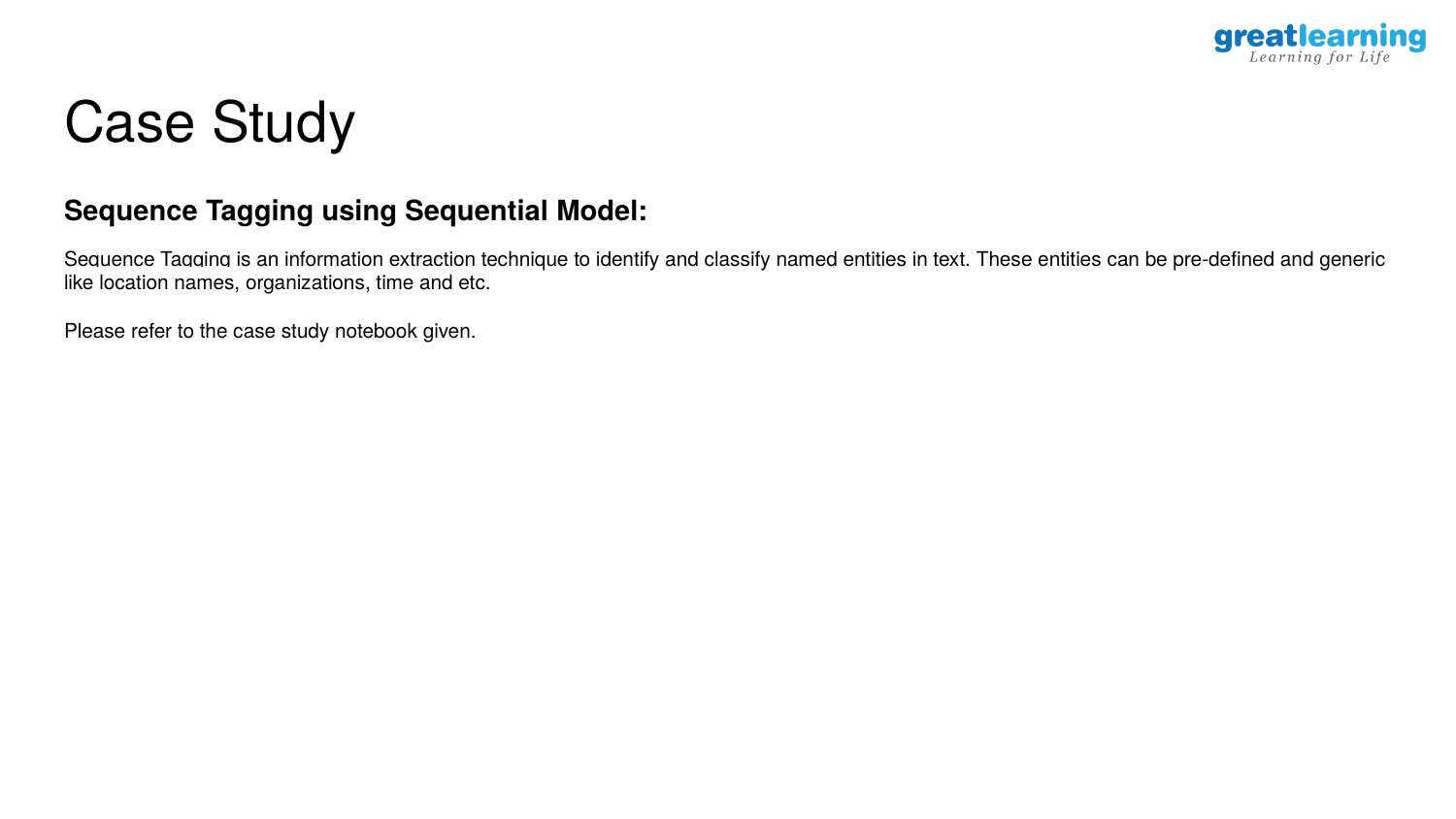

# Case Study
Sequence Tagging using Sequential Model:

Sequence Tagging is an information extraction technique to identify and classify named entities in text. These entities can be pre-defined and generic like location names, organizations, time and etc.

Please refer to the case study notebook given.